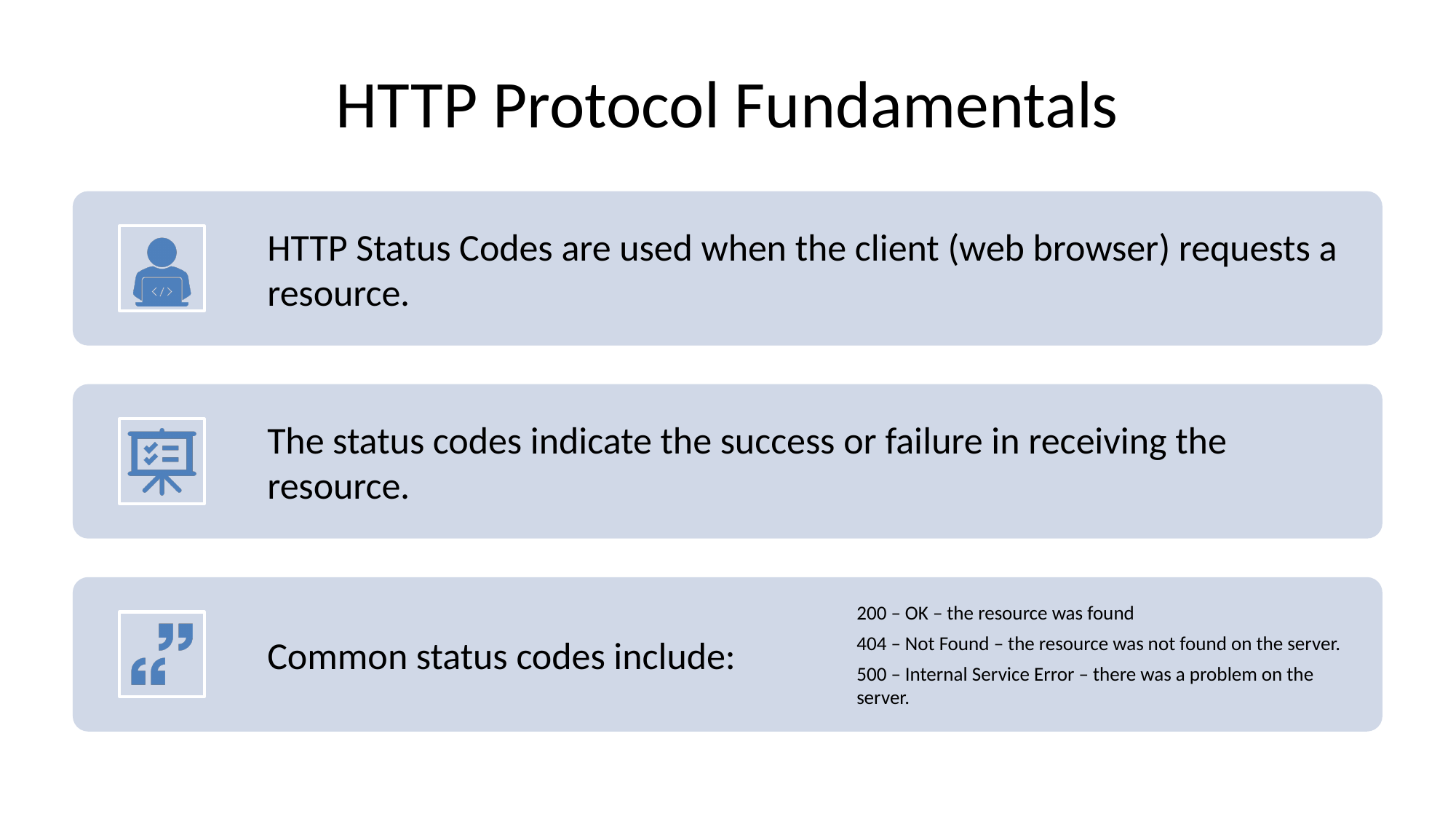

# HTTP Protocol Fundamentals
HTTP Status Codes are used when the client (web browser) requests a resource.
The status codes indicate the success or failure in receiving the resource.
Common status codes include:
200 – OK – the resource was found
404 – Not Found – the resource was not found on the server.
500 – Internal Service Error – there was a problem on the server.